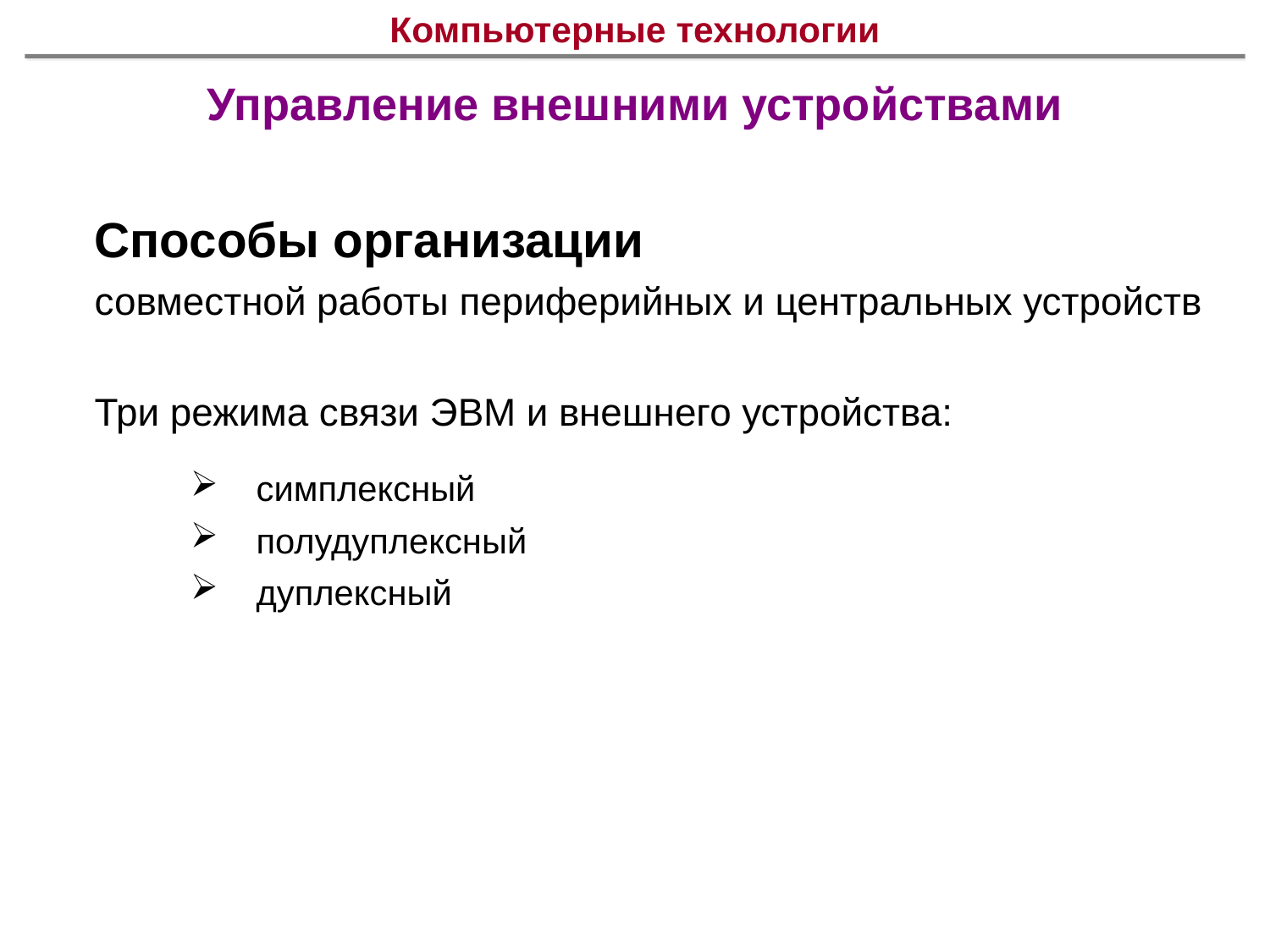

# Компьютерные технологии

Управление внешними устройствами
Способы организации
совместной работы периферийных и центральных устройств
Три режима связи ЭВМ и внешнего устройства:
симплексный
полудуплексный
дуплексный